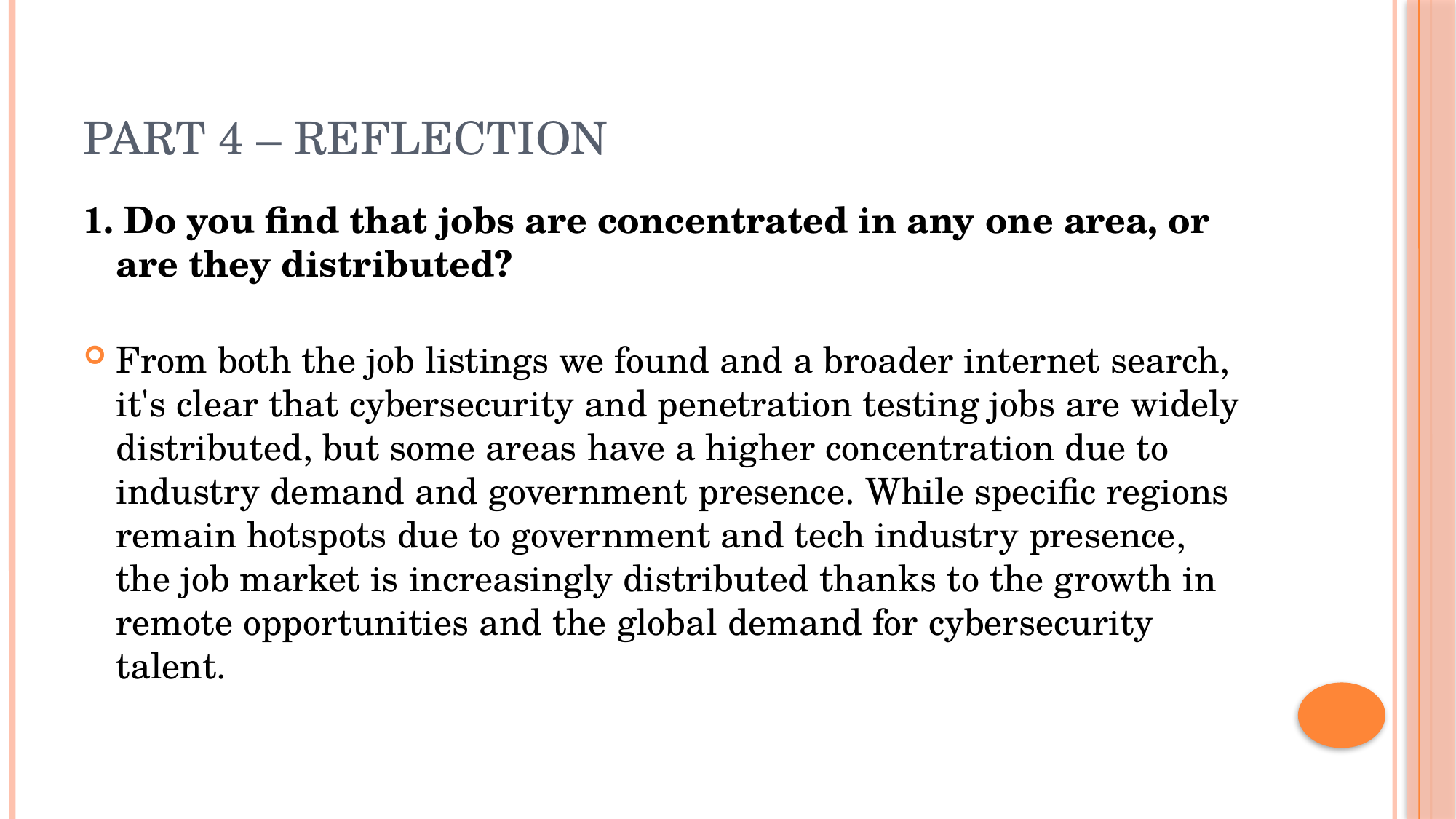

# Part 4 – Reflection
1. Do you find that jobs are concentrated in any one area, or are they distributed?
From both the job listings we found and a broader internet search, it's clear that cybersecurity and penetration testing jobs are widely distributed, but some areas have a higher concentration due to industry demand and government presence. While specific regions remain hotspots due to government and tech industry presence, the job market is increasingly distributed thanks to the growth in remote opportunities and the global demand for cybersecurity talent.